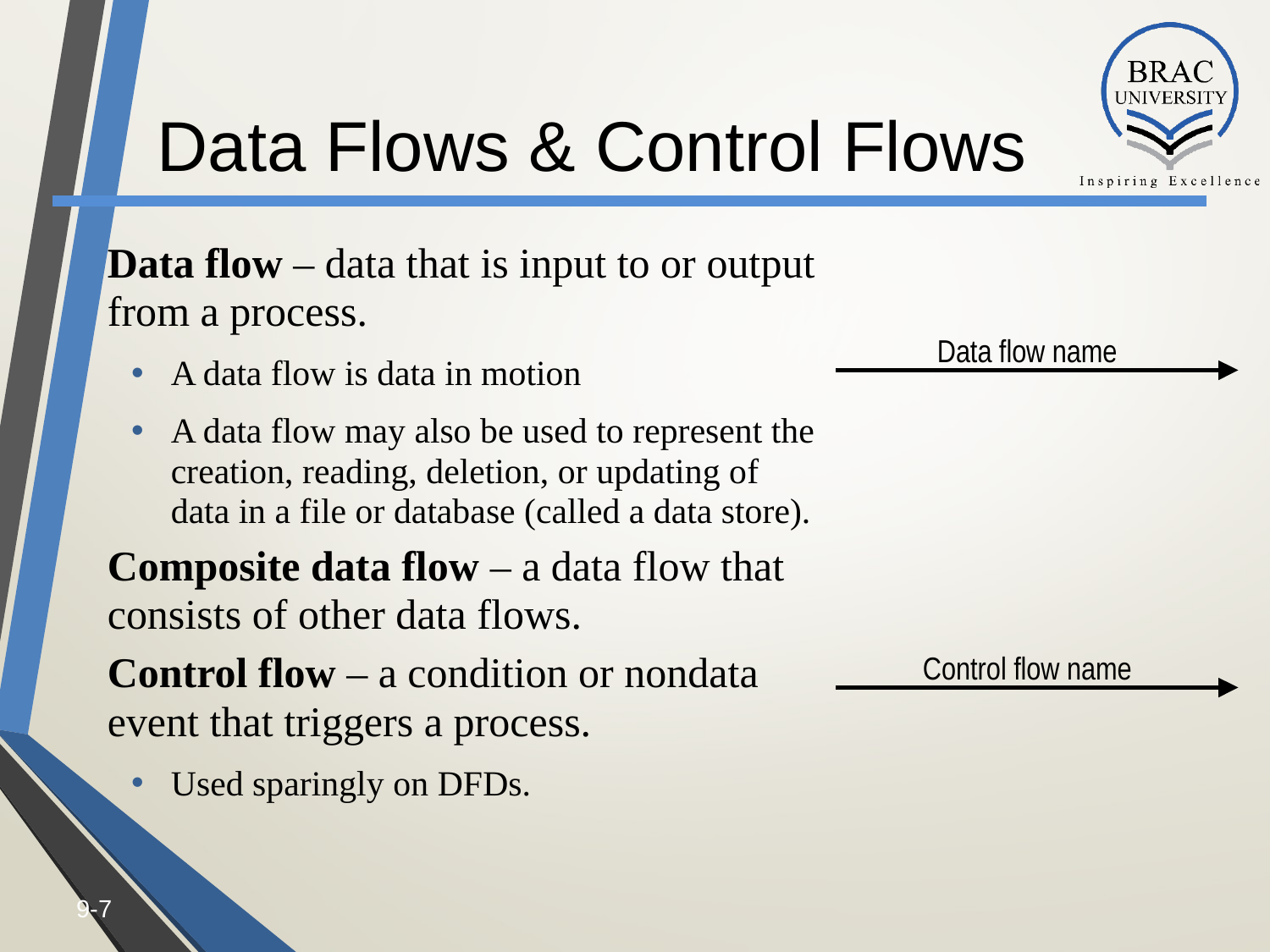

# Data Flows & Control Flows
	Data flow – data that is input to or output from a process.
A data flow is data in motion
A data flow may also be used to represent the creation, reading, deletion, or updating of data in a file or database (called a data store).
	Composite data flow – a data flow that consists of other data flows.
	Control flow – a condition or nondata event that triggers a process.
Used sparingly on DFDs.
Data flow name
Control flow name
9-7